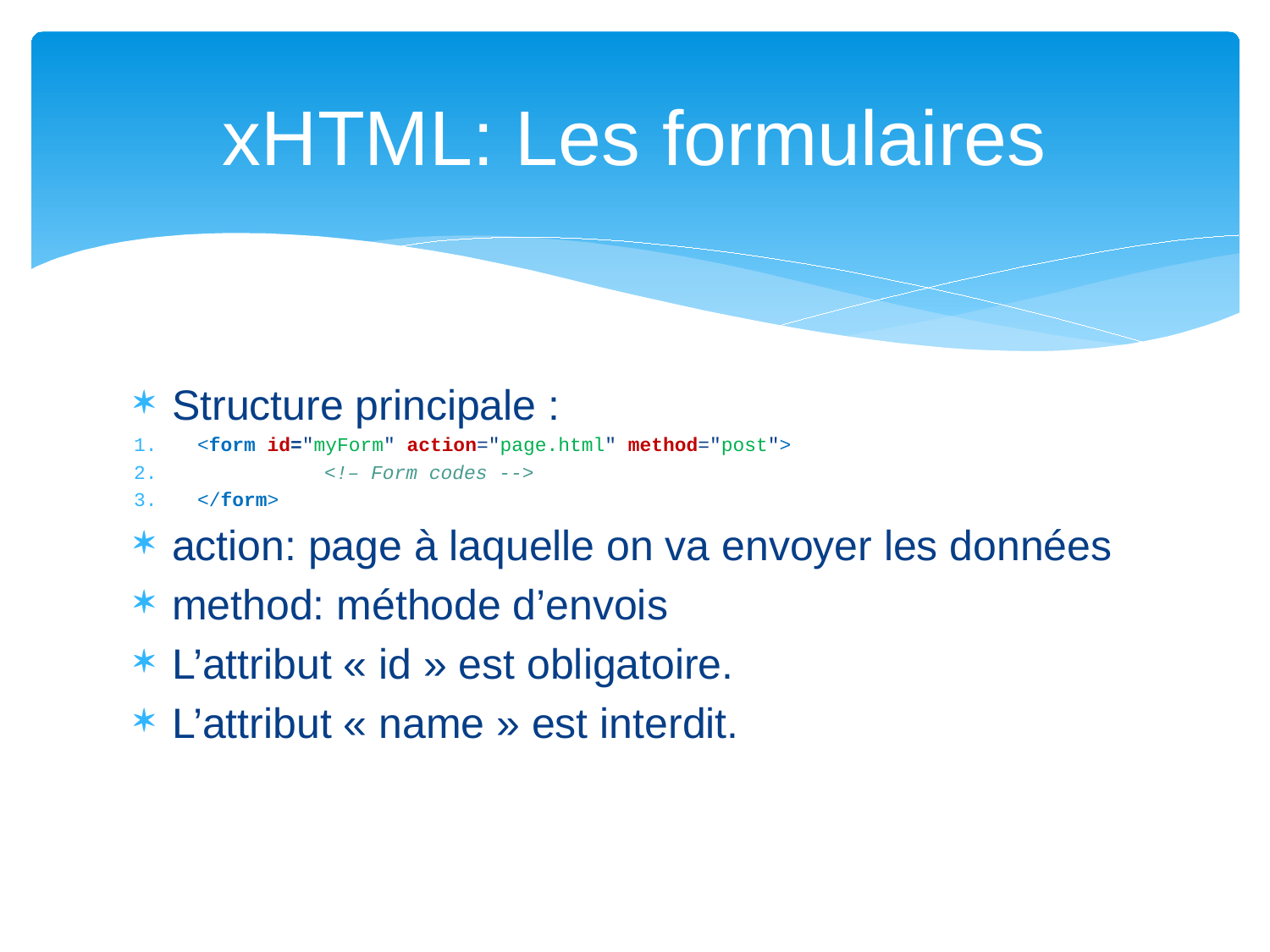

# xHTML: Les formulaires
Structure principale :
<form id="myForm" action="page.html" method="post">
	<!– Form codes -->
</form>
action: page à laquelle on va envoyer les données
method: méthode d’envois
L’attribut « id » est obligatoire.
L’attribut « name » est interdit.